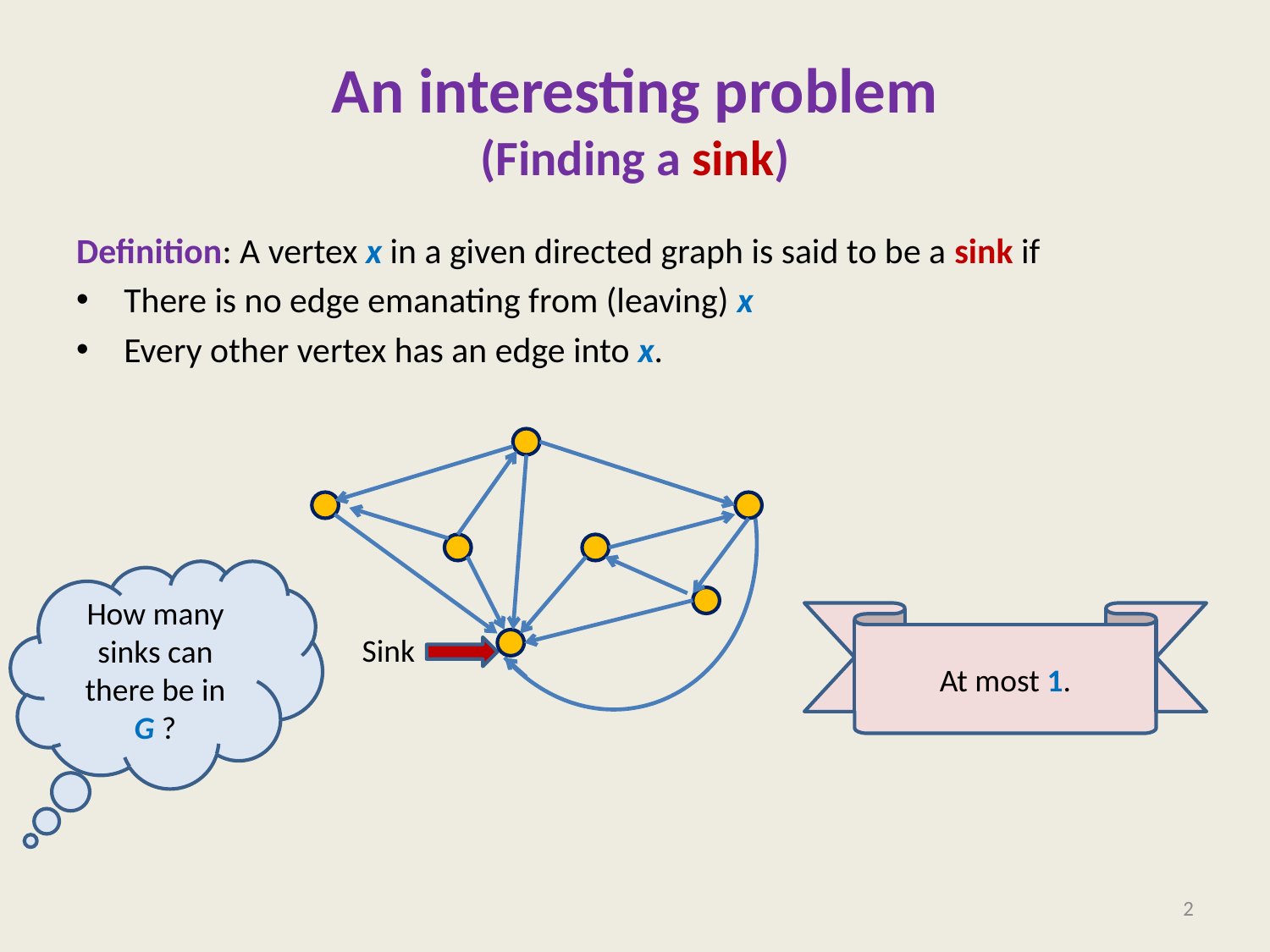

# An interesting problem (Finding a sink)
Definition: A vertex x in a given directed graph is said to be a sink if
There is no edge emanating from (leaving) x
Every other vertex has an edge into x.

How many sinks can there be in G ?
At most 1.
Sink

2